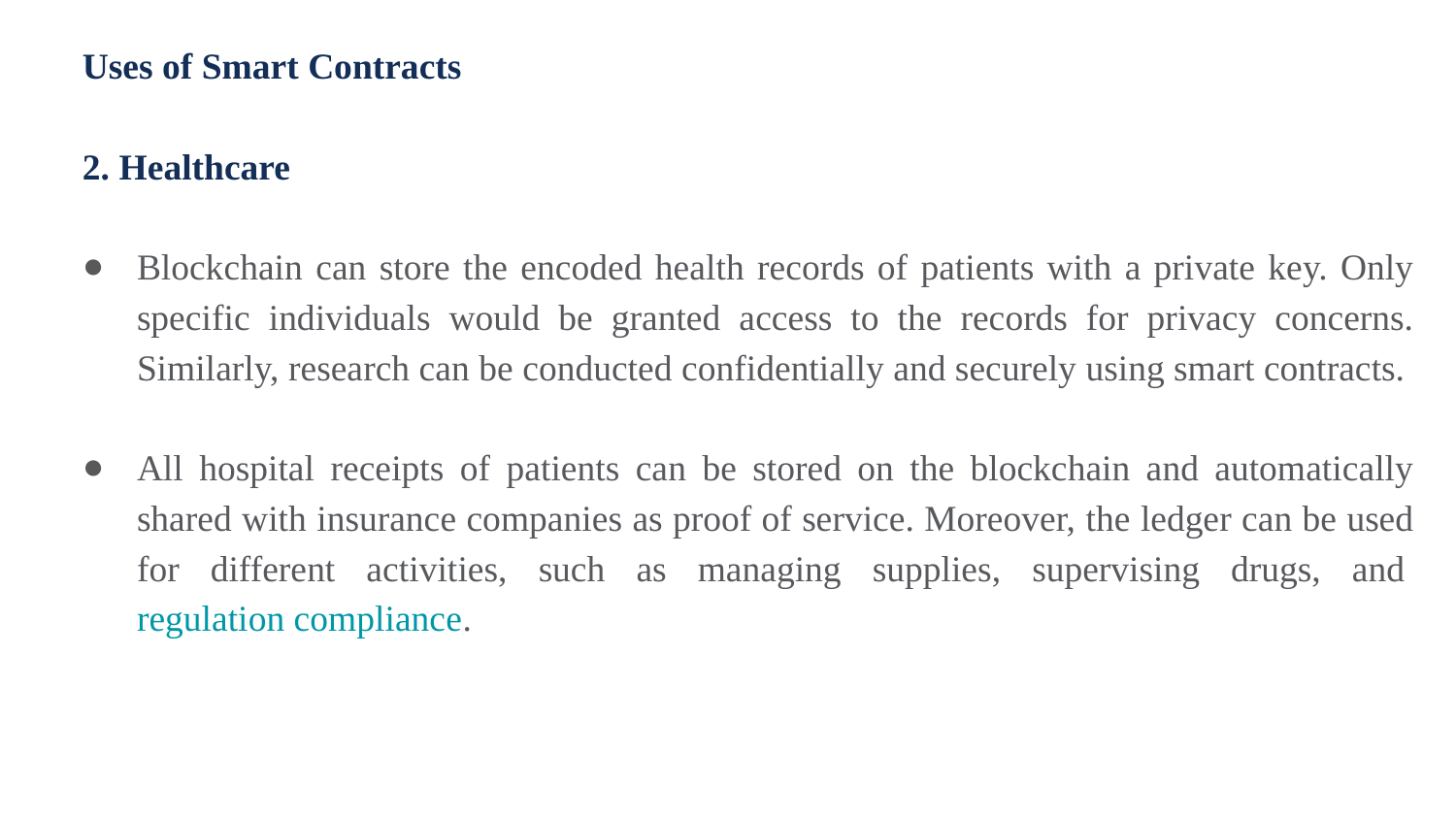

Uses of Smart Contracts

2. Healthcare

Blockchain can store the encoded health records of patients with a private key. Only specific individuals would be granted access to the records for privacy concerns. Similarly, research can be conducted confidentially and securely using smart contracts.

All hospital receipts of patients can be stored on the blockchain and automatically shared with insurance companies as proof of service. Moreover, the ledger can be used for different activities, such as managing supplies, supervising drugs, and regulation compliance.